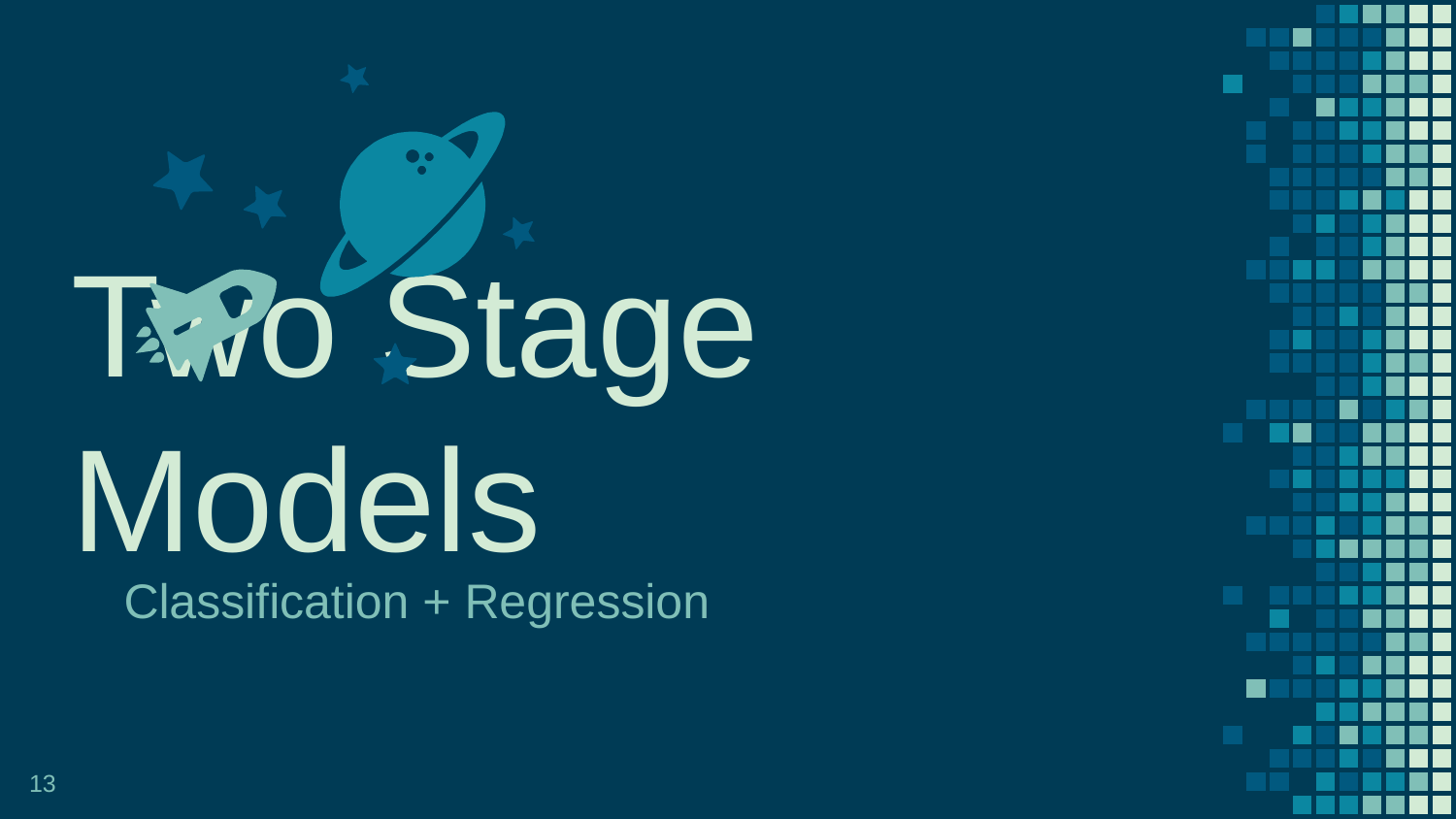

Two Stage Models
Classification + Regression
13